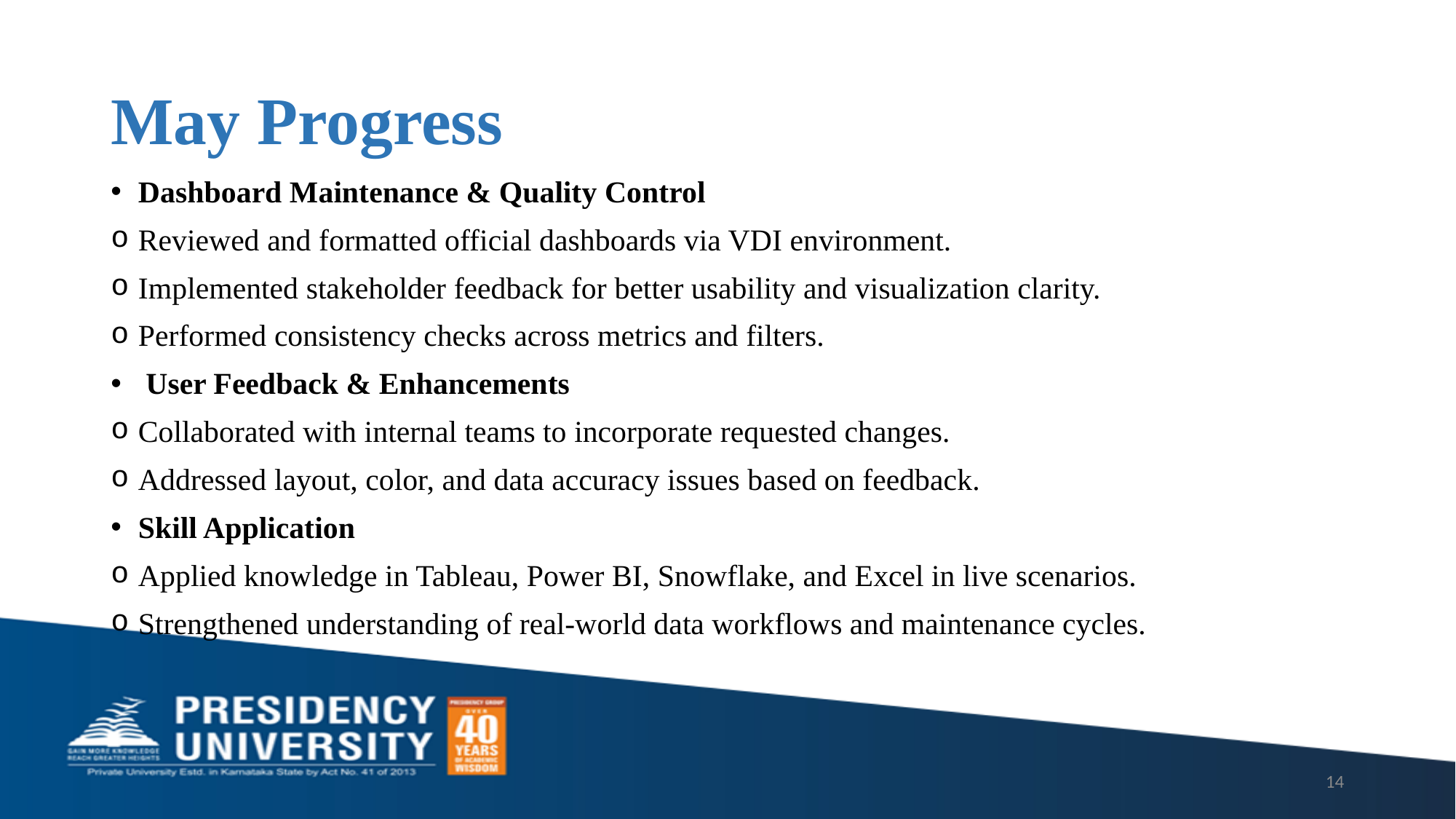

# May Progress
Dashboard Maintenance & Quality Control
Reviewed and formatted official dashboards via VDI environment.
Implemented stakeholder feedback for better usability and visualization clarity.
Performed consistency checks across metrics and filters.
 User Feedback & Enhancements
Collaborated with internal teams to incorporate requested changes.
Addressed layout, color, and data accuracy issues based on feedback.
Skill Application
Applied knowledge in Tableau, Power BI, Snowflake, and Excel in live scenarios.
Strengthened understanding of real-world data workflows and maintenance cycles.

14